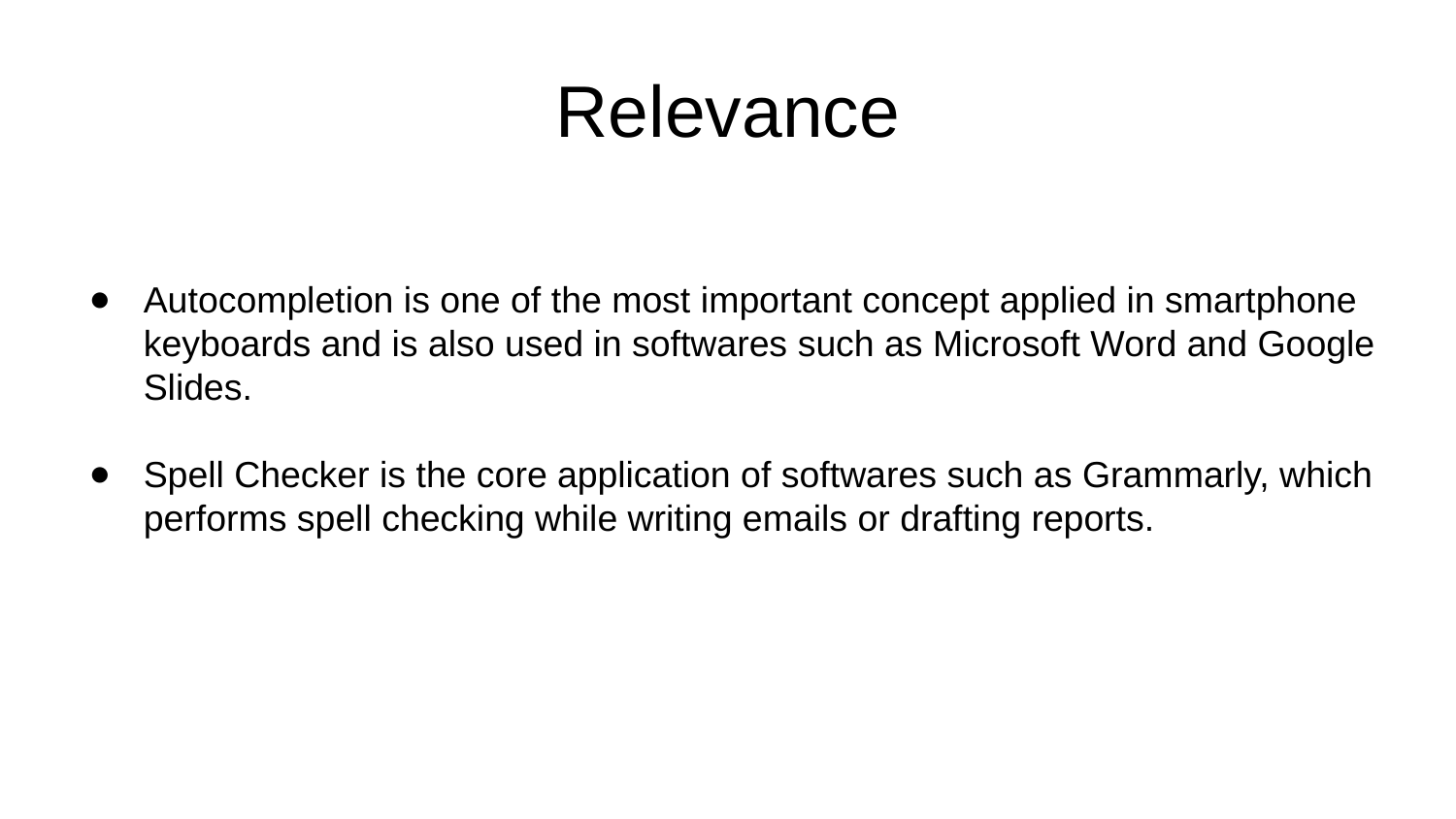

# Relevance
Autocompletion is one of the most important concept applied in smartphone keyboards and is also used in softwares such as Microsoft Word and Google Slides.

Spell Checker is the core application of softwares such as Grammarly, which performs spell checking while writing emails or drafting reports.